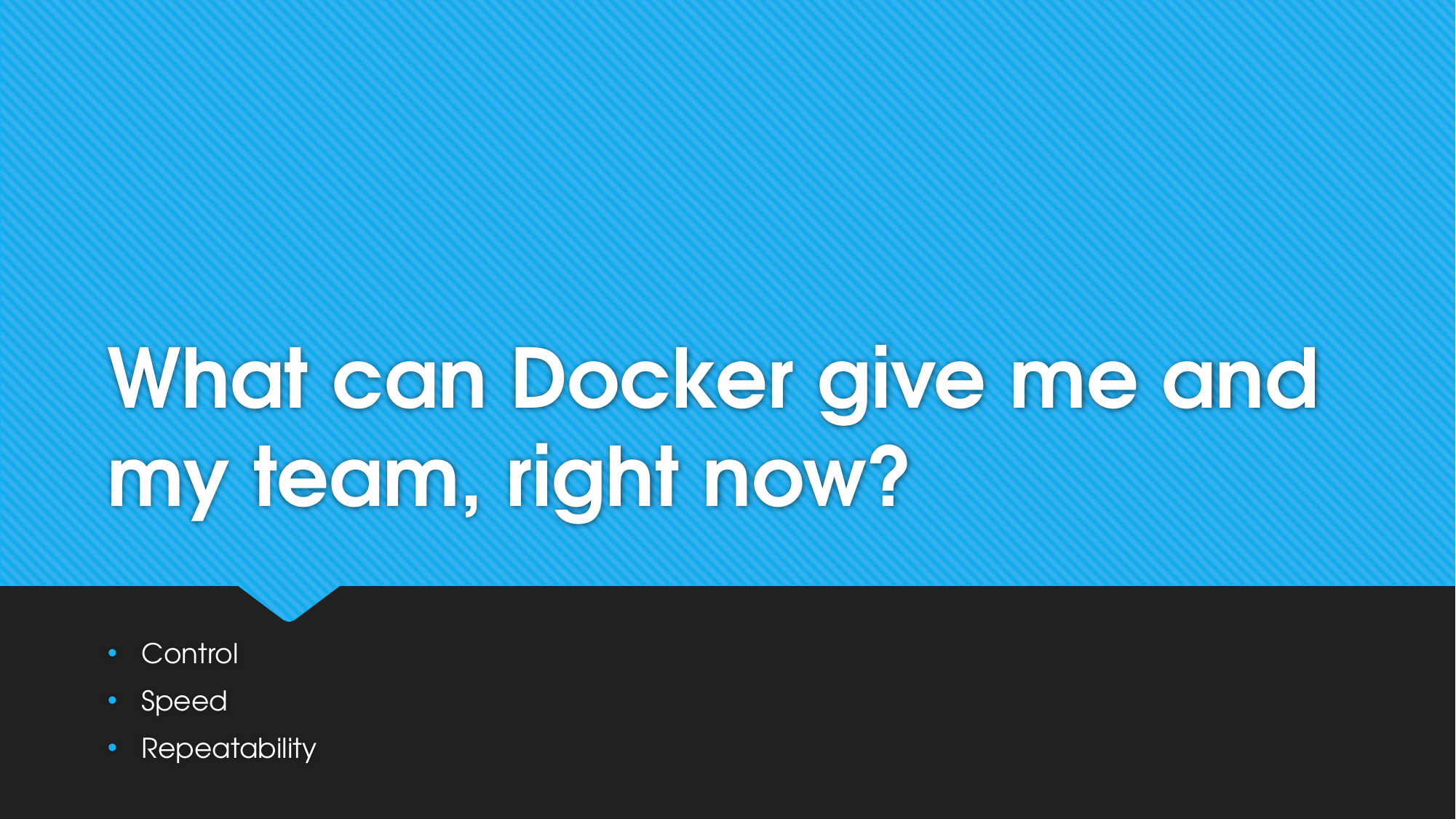

# What can Docker give me and my team, right now?
Control
Speed
Repeatability